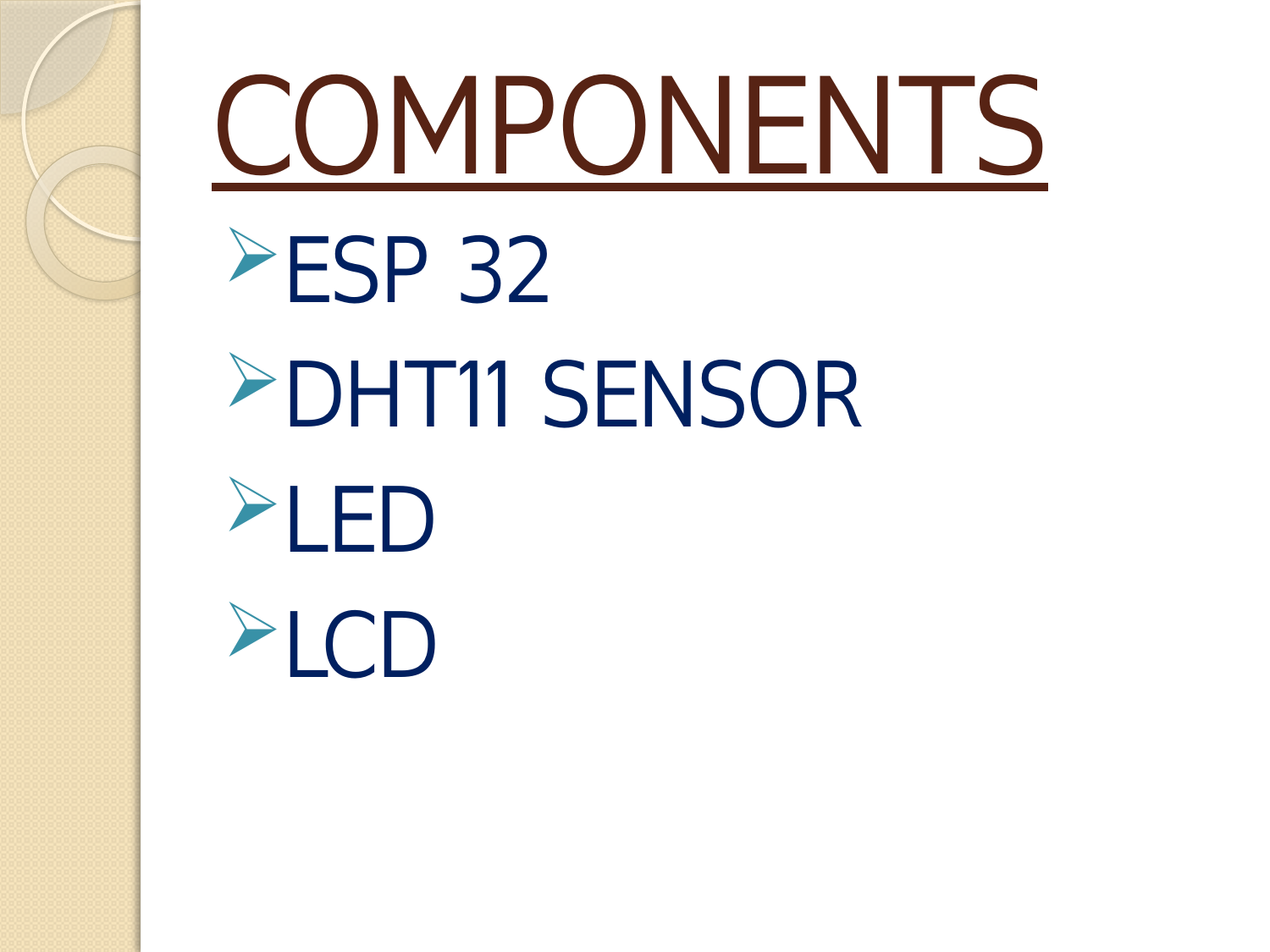

# COMPONENTS
ESP 32
DHT11 SENSOR
LED
LCD